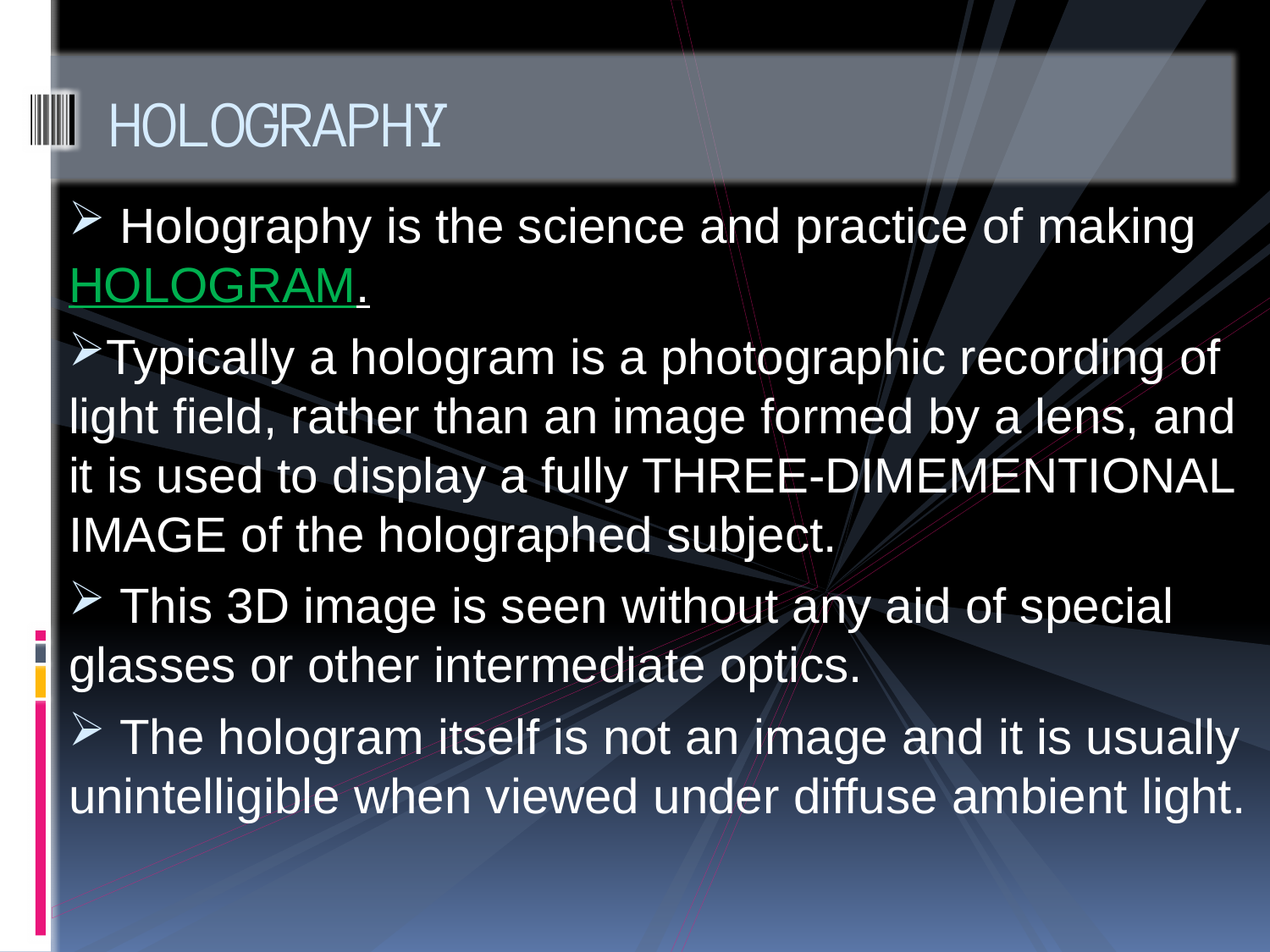

# HOLOGRAPHY
 Holography is the science and practice of making HOLOGRAM.
Typically a hologram is a photographic recording of light field, rather than an image formed by a lens, and it is used to display a fully THREE-DIMEMENTIONAL IMAGE of the holographed subject.
 This 3D image is seen without any aid of special glasses or other intermediate optics.
 The hologram itself is not an image and it is usually unintelligible when viewed under diffuse ambient light.